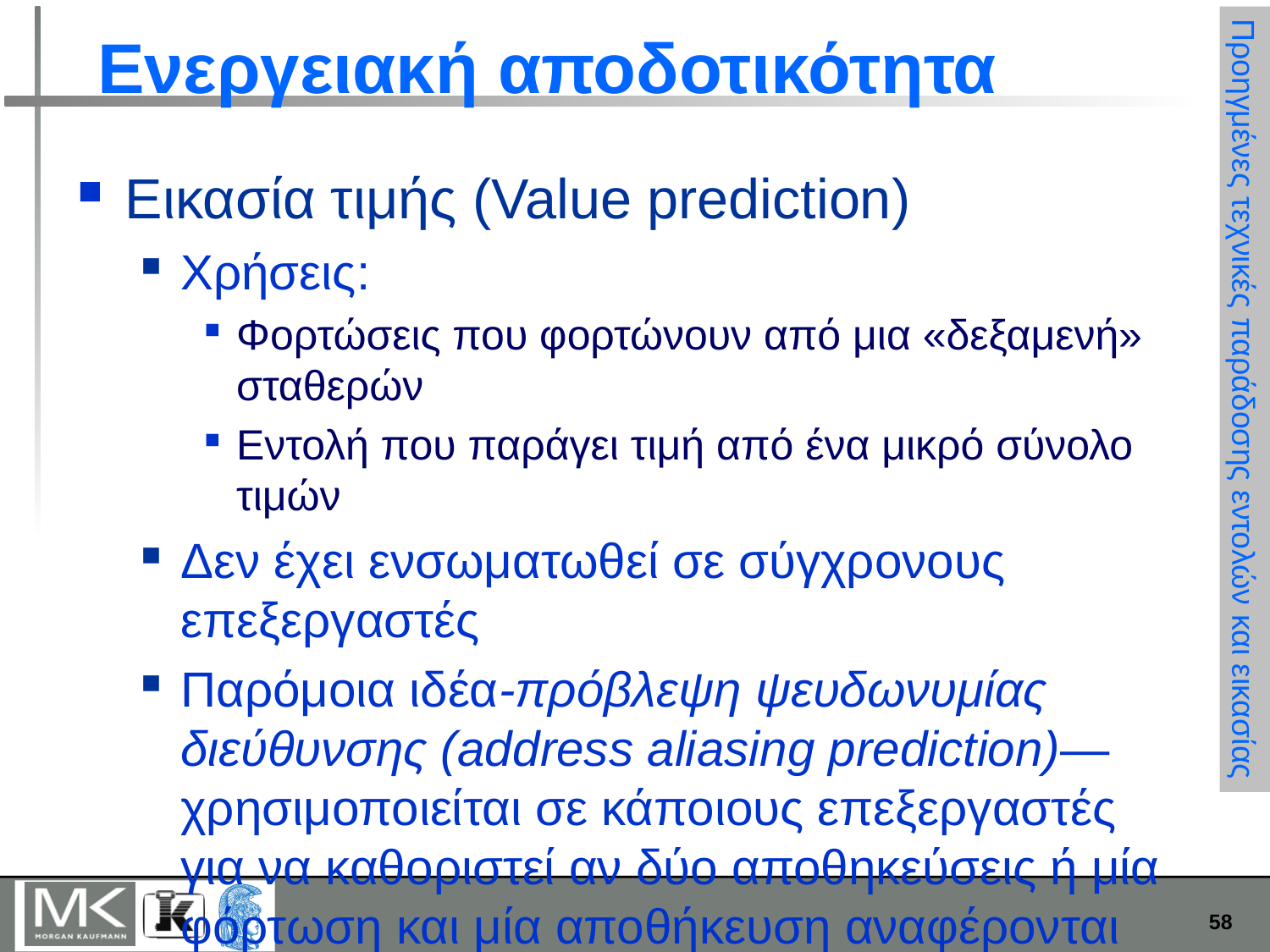

# Ενεργειακή αποδοτικότητα
Εικασία τιμής (Value prediction)
Χρήσεις:
Φορτώσεις που φορτώνουν από μια «δεξαμενή» σταθερών
Εντολή που παράγει τιμή από ένα μικρό σύνολο τιμών
Δεν έχει ενσωματωθεί σε σύγχρονους επεξεργαστές
Παρόμοια ιδέα-πρόβλεψη ψευδωνυμίας διεύθυνσης (address aliasing prediction)—χρησιμοποιείται σε κάποιους επεξεργαστές για να καθοριστεί αν δύο αποθηκεύσεις ή μία φόρτωση και μία αποθήκευση αναφέρονται στην ίδια διεύθυνση ώστε να επιτραπεί η αναδιάταξη
Προηγμένες τεχνικές παράδοσης εντολών και εικασίας